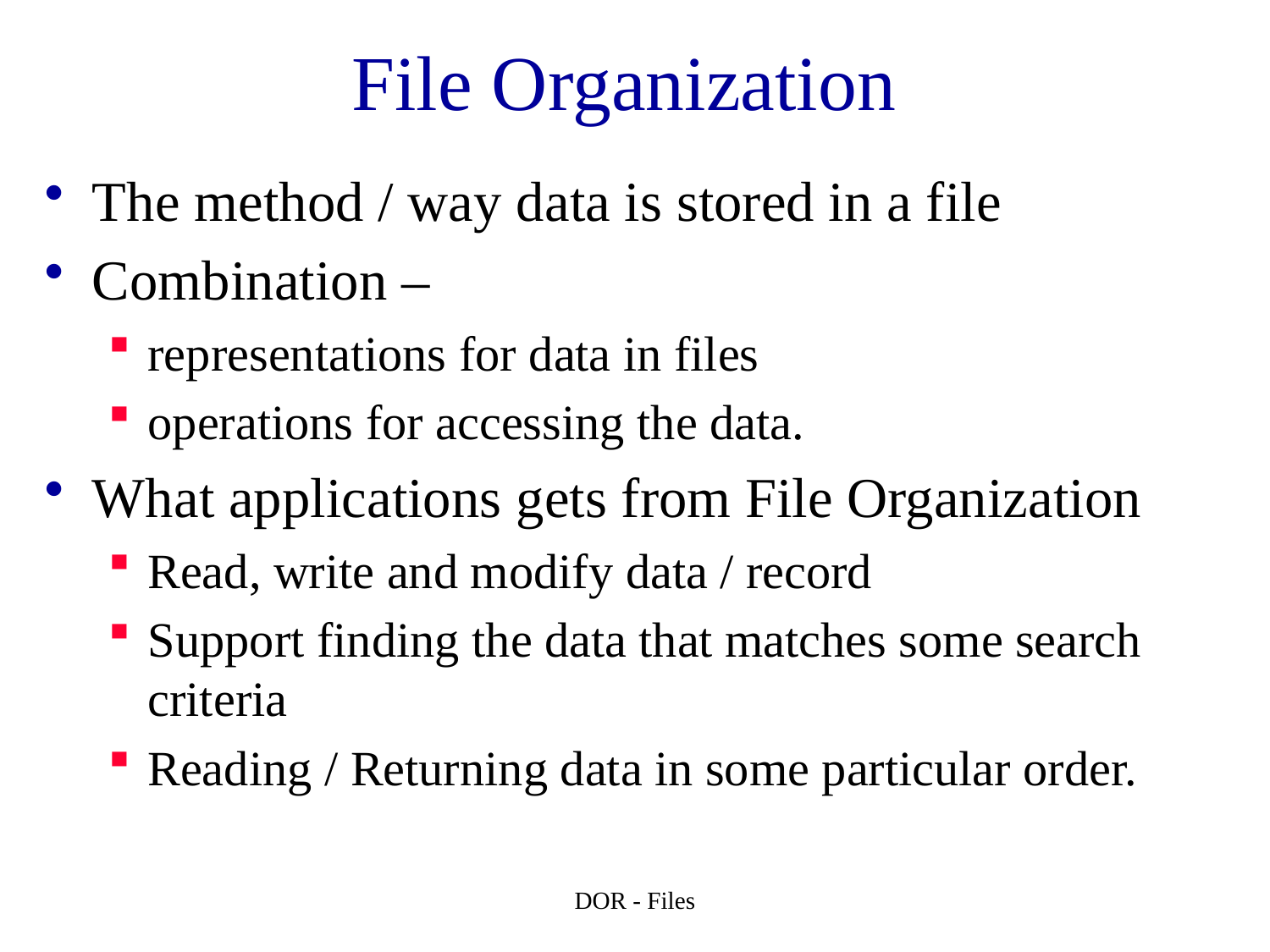

# File Organization
The method / way data is stored in a file
Combination –
representations for data in files
operations for accessing the data.
What applications gets from File Organization
Read, write and modify data / record
Support finding the data that matches some search criteria
Reading / Returning data in some particular order.
DOR - Files